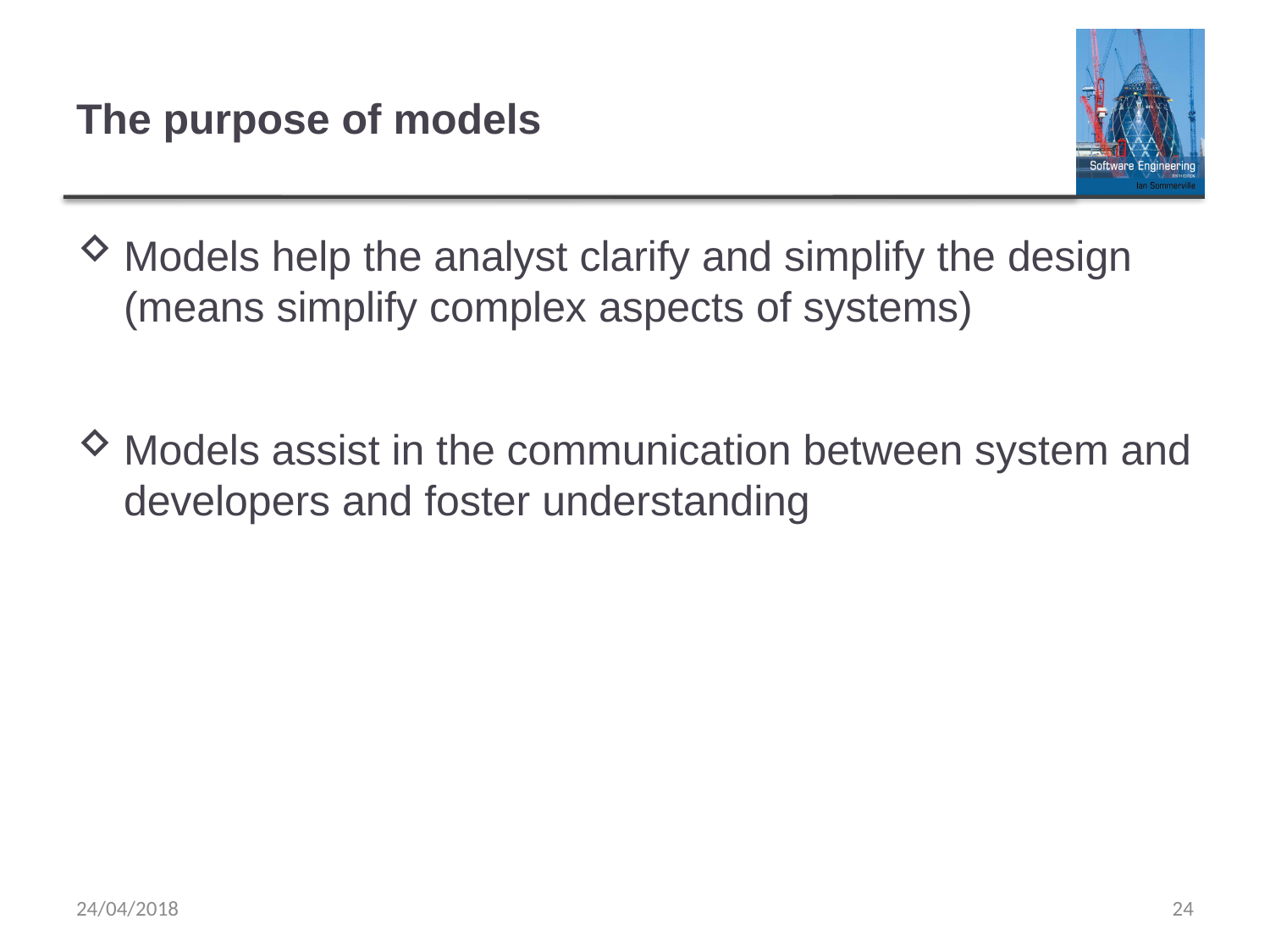

# The purpose of models
Models help the analyst clarify and simplify the design (means simplify complex aspects of systems)

Models assist in the communication between system and developers and foster understanding

24/04/2018

24